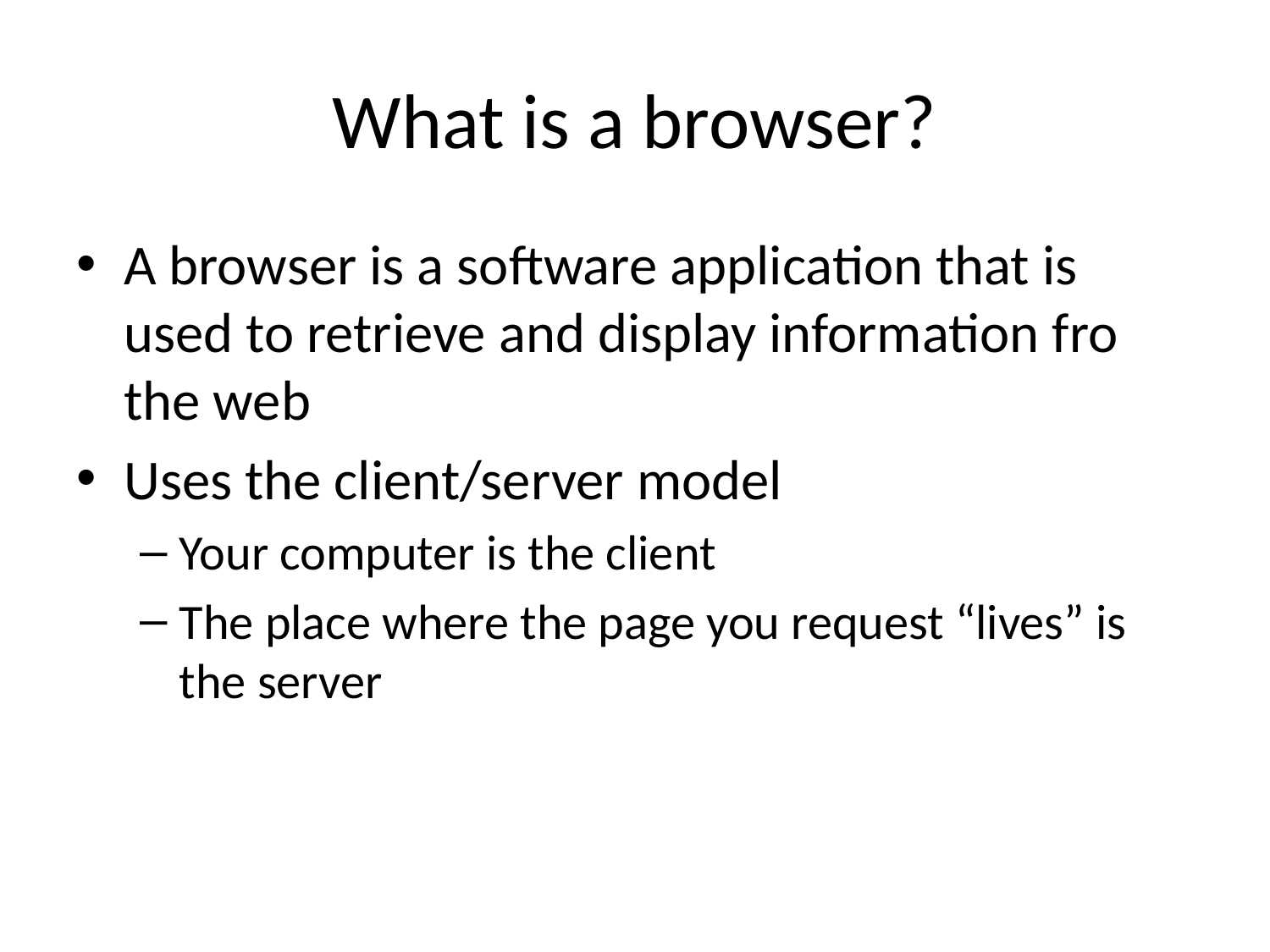

# What is a browser?
A browser is a software application that is used to retrieve and display information fro the web
Uses the client/server model
Your computer is the client
The place where the page you request “lives” is the server